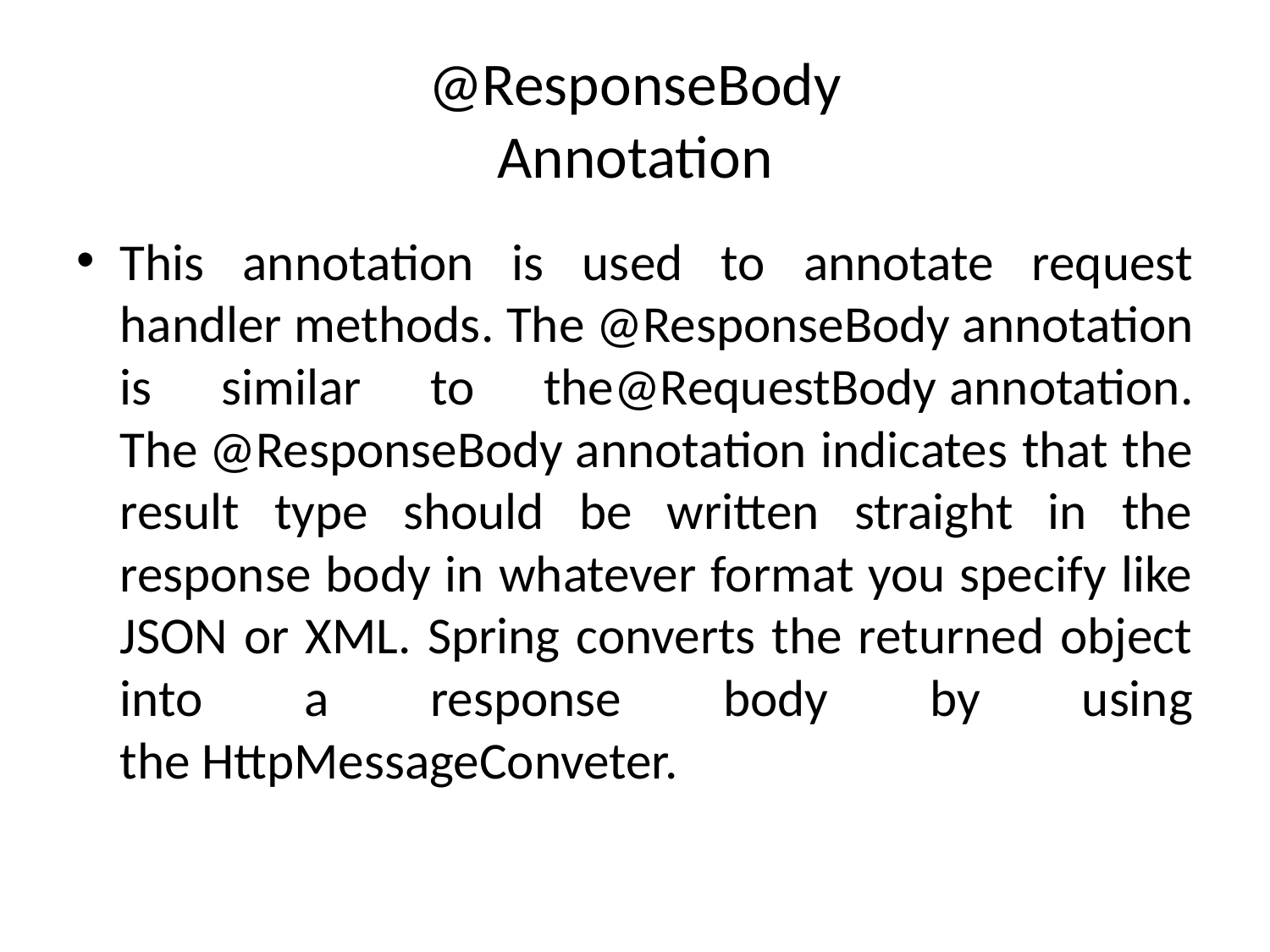

# @ResponseBody Annotation
This annotation is used to annotate request handler methods. The @ResponseBody annotation is similar to the@RequestBody annotation. The @ResponseBody annotation indicates that the result type should be written straight in the response body in whatever format you specify like JSON or XML. Spring converts the returned object into a response body by using the HttpMessageConveter.